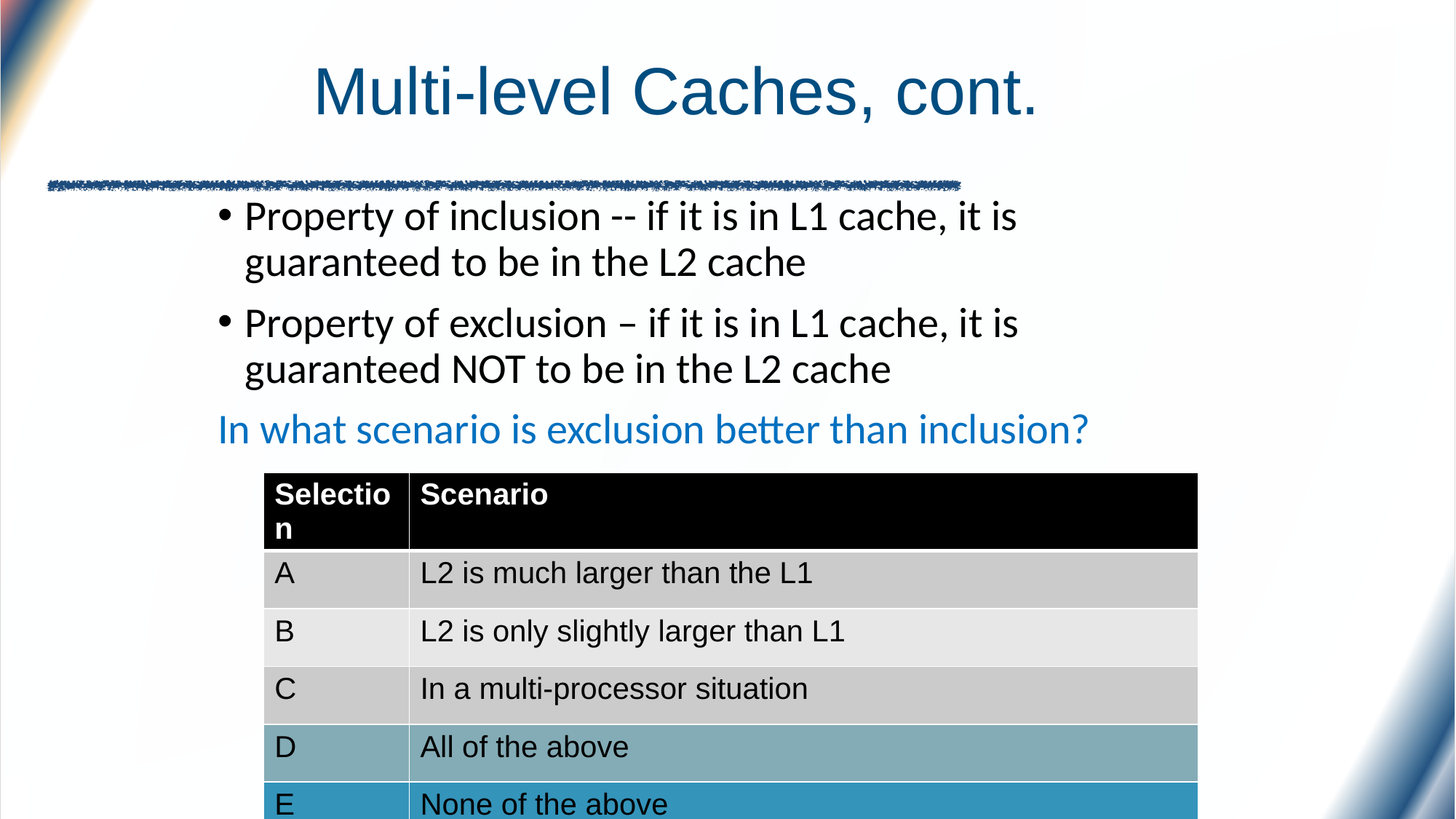

# Multi-level Caches, cont.
Property of inclusion -- if it is in L1 cache, it is guaranteed to be in the L2 cache
Property of exclusion – if it is in L1 cache, it is guaranteed NOT to be in the L2 cache
In what scenario is exclusion better than inclusion?
| Selection | Scenario |
| --- | --- |
| A | L2 is much larger than the L1 |
| B | L2 is only slightly larger than L1 |
| C | In a multi-processor situation |
| D | All of the above |
| E | None of the above |